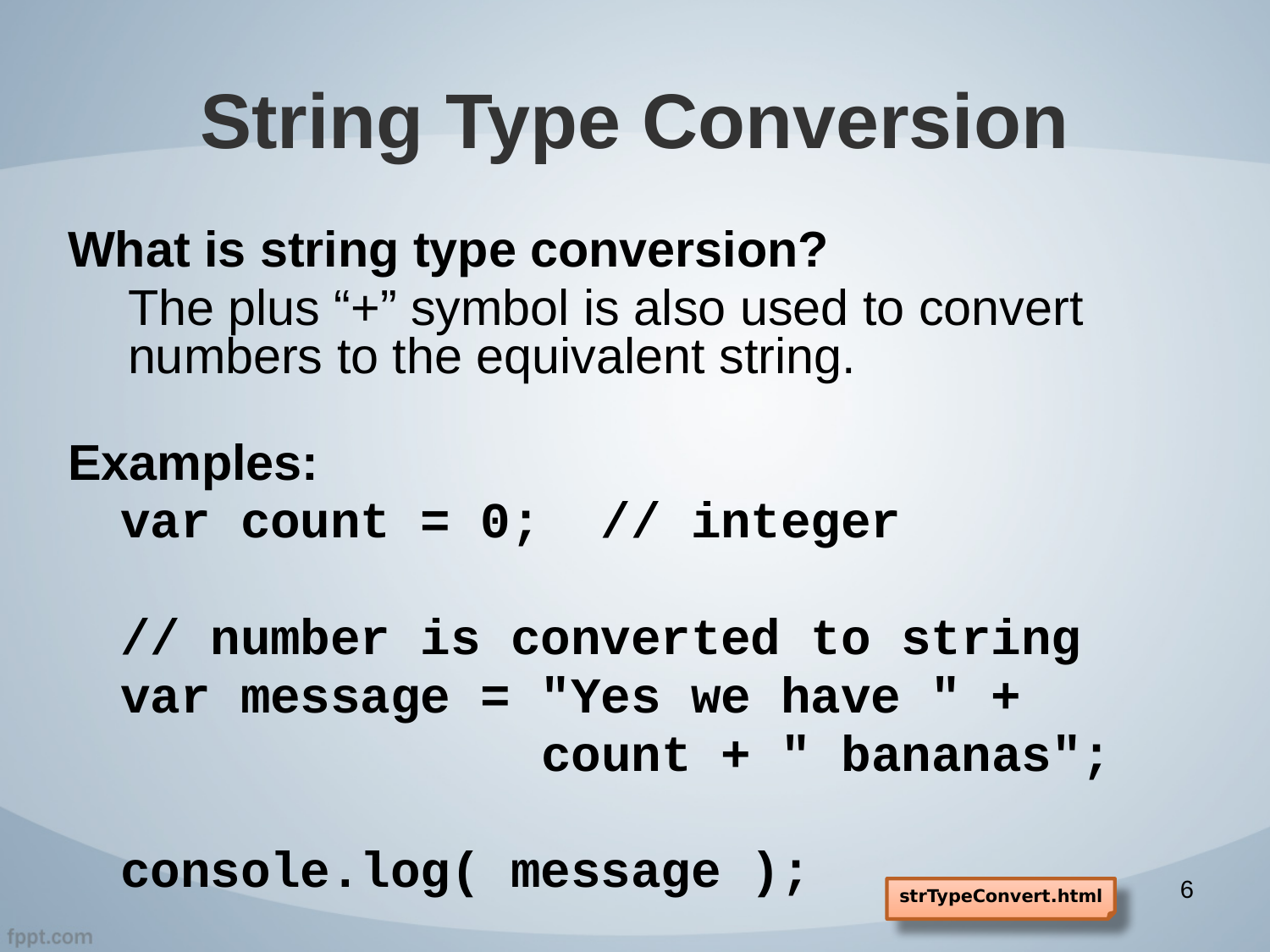

# String Type Conversion
What is string type conversion?
The plus “+” symbol is also used to convert numbers to the equivalent string.
Examples:
var count = 0;  // integer

// number is converted to string
var message = "Yes we have " +
              count + " bananas";

console.log( message );
6
strTypeConvert.html